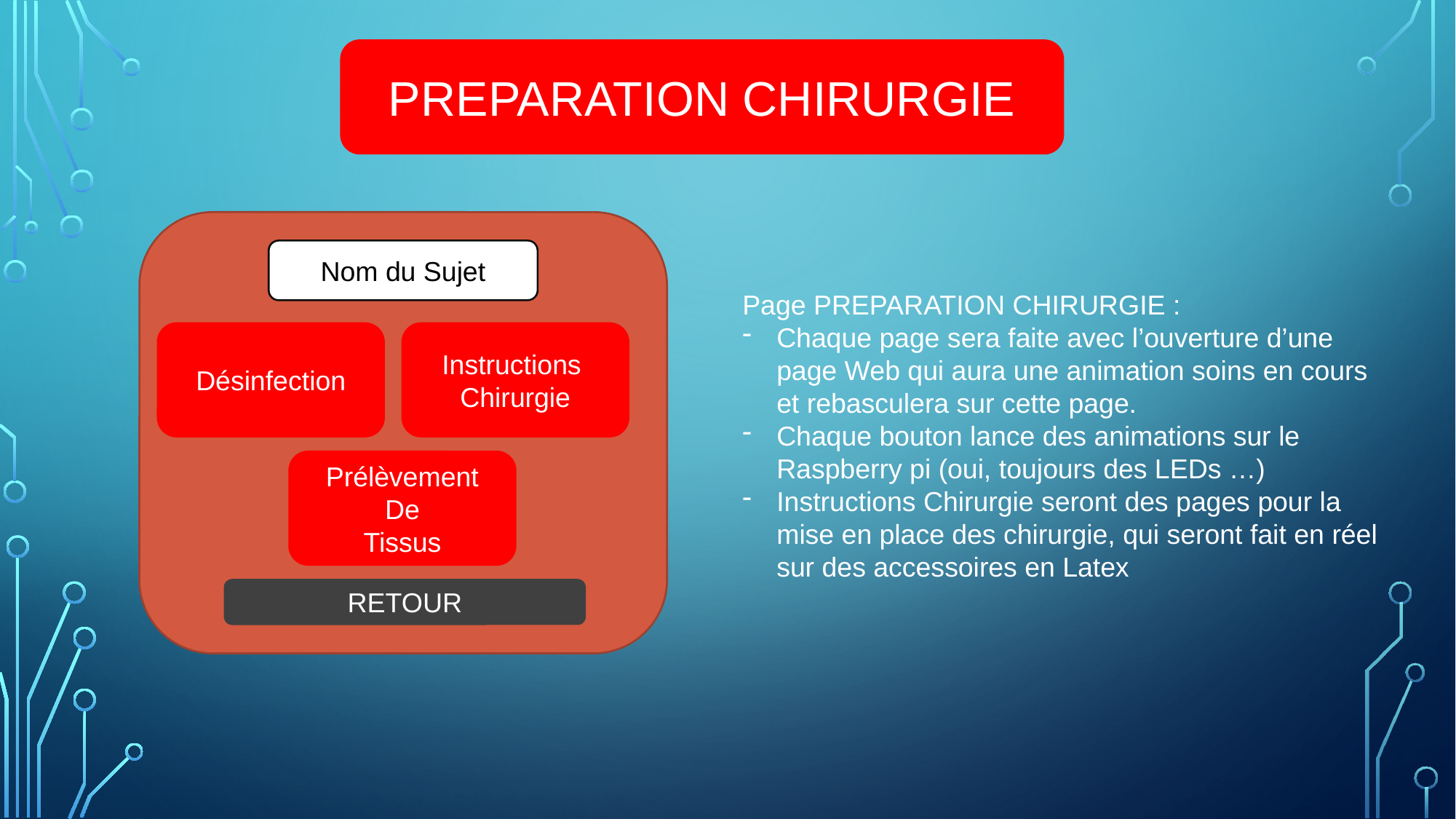

PREPARATION CHIRURGIE

Nom du Sujet
Page PREPARATION CHIRURGIE :
Chaque page sera faite avec l’ouverture d’une page Web qui aura une animation soins en cours et rebasculera sur cette page.
Chaque bouton lance des animations sur le Raspberry pi (oui, toujours des LEDs …)
Instructions Chirurgie seront des pages pour la mise en place des chirurgie, qui seront fait en réel sur des accessoires en Latex
Désinfection
Instructions
Chirurgie
Prélèvement
De
Tissus
RETOUR